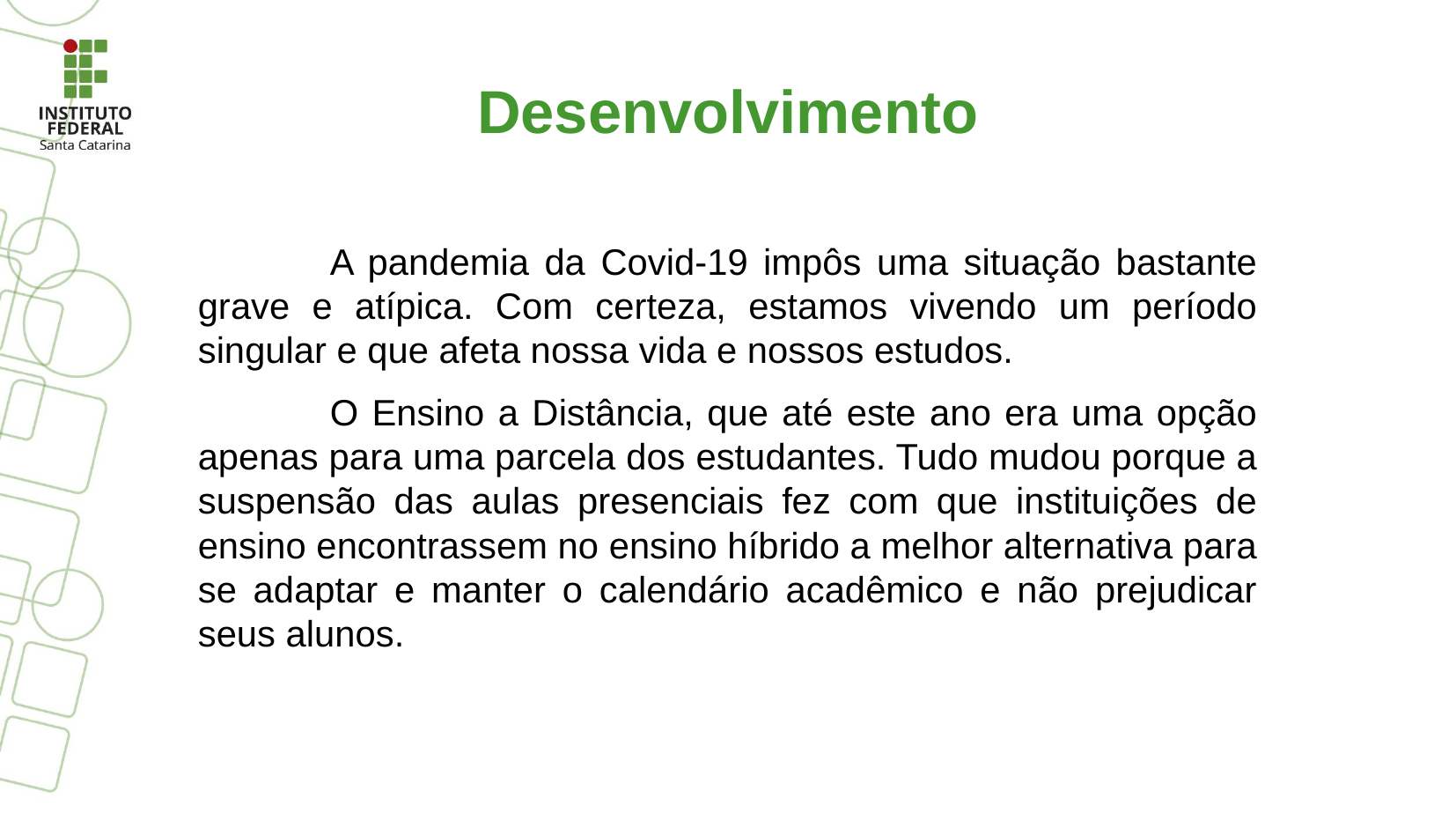

Desenvolvimento
	A pandemia da Covid-19 impôs uma situação bastante grave e atípica. Com certeza, estamos vivendo um período singular e que afeta nossa vida e nossos estudos.
	O Ensino a Distância, que até este ano era uma opção apenas para uma parcela dos estudantes. Tudo mudou porque a suspensão das aulas presenciais fez com que instituições de ensino encontrassem no ensino híbrido a melhor alternativa para se adaptar e manter o calendário acadêmico e não prejudicar seus alunos.